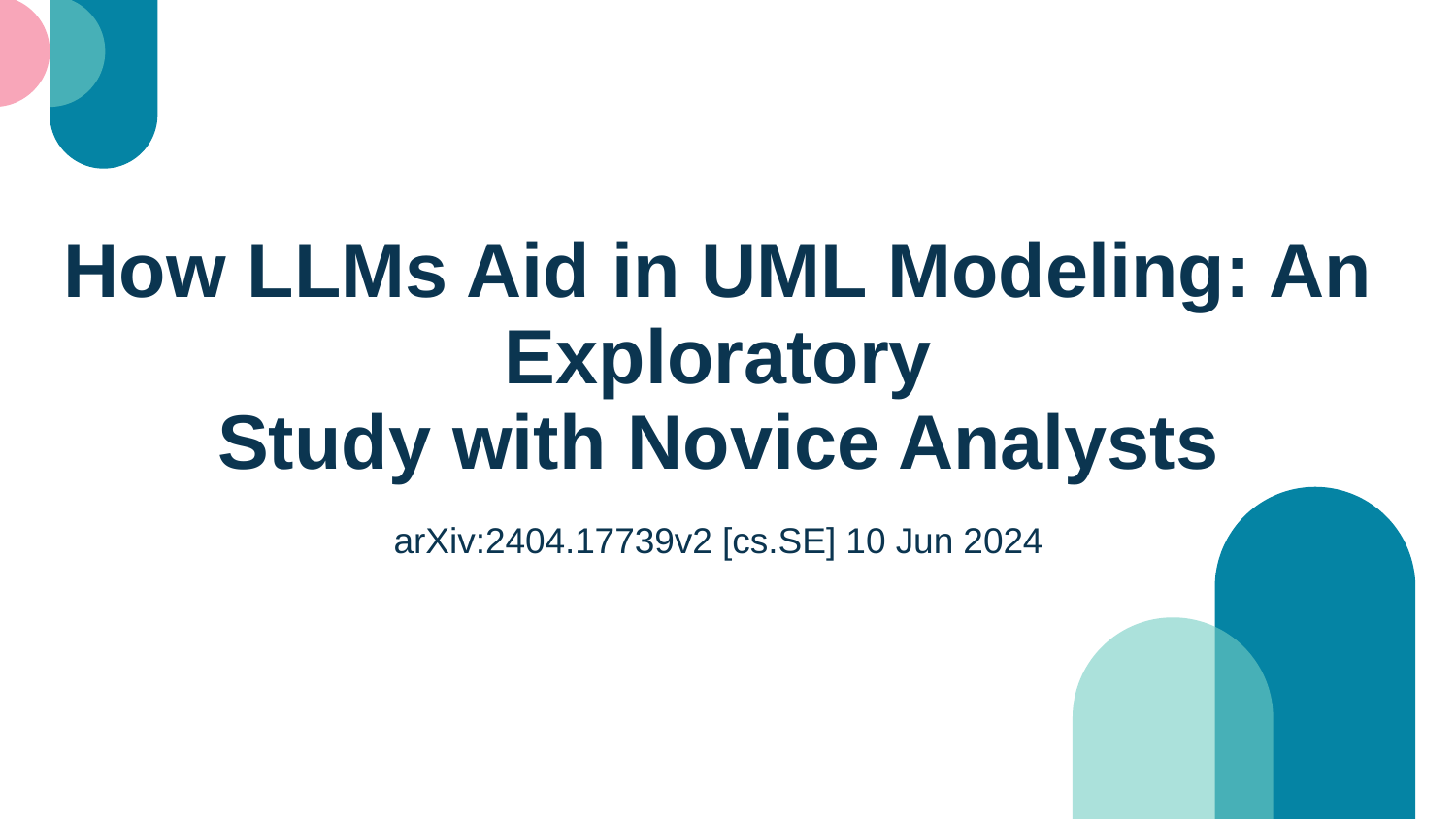

# How LLMs Aid in UML Modeling: An Exploratory
Study with Novice Analysts
arXiv:2404.17739v2 [cs.SE] 10 Jun 2024